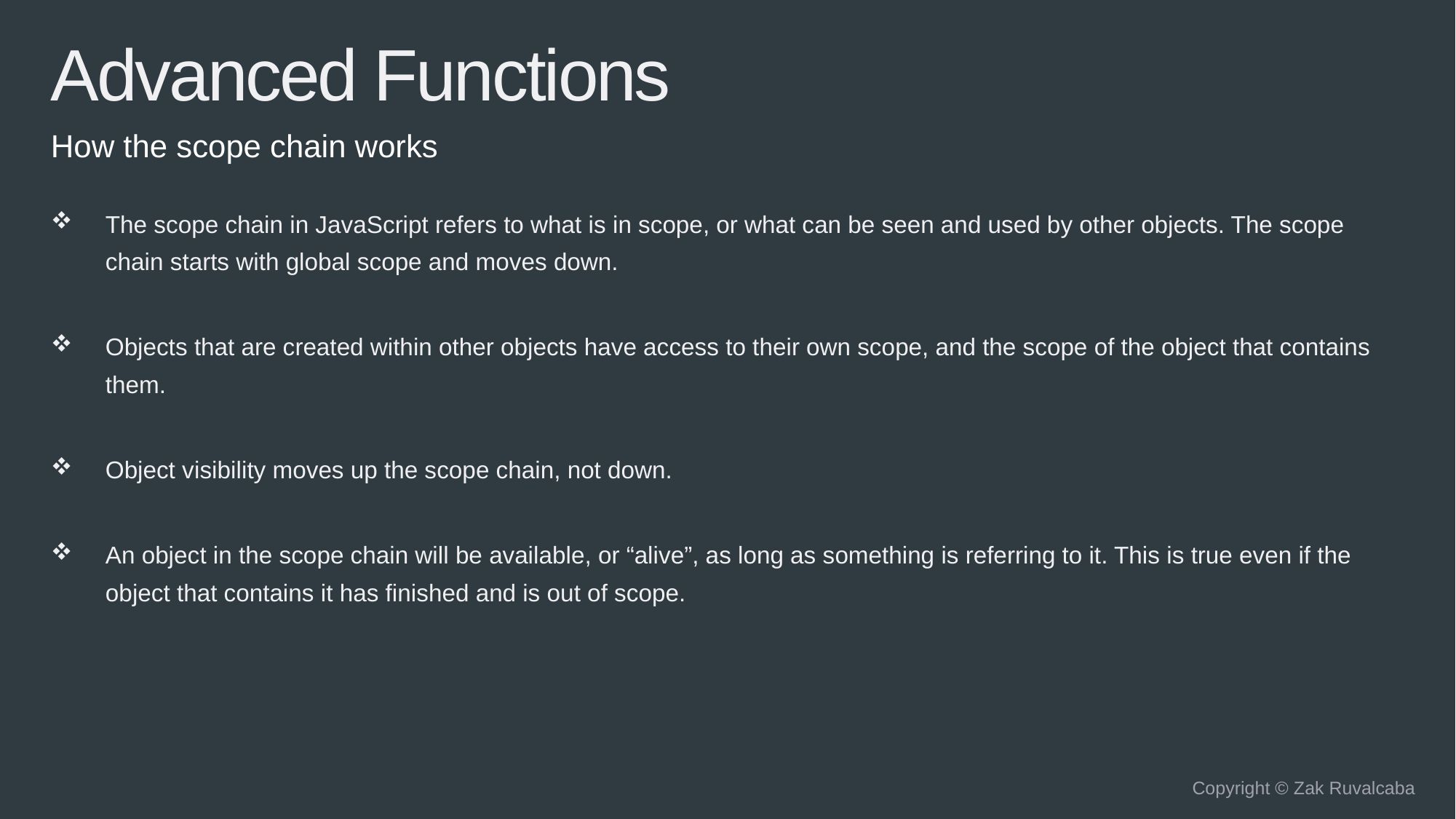

# Advanced Functions
How the scope chain works
The scope chain in JavaScript refers to what is in scope, or what can be seen and used by other objects. The scope chain starts with global scope and moves down.

Objects that are created within other objects have access to their own scope, and the scope of the object that contains them.

Object visibility moves up the scope chain, not down.

An object in the scope chain will be available, or “alive”, as long as something is referring to it. This is true even if the object that contains it has finished and is out of scope.